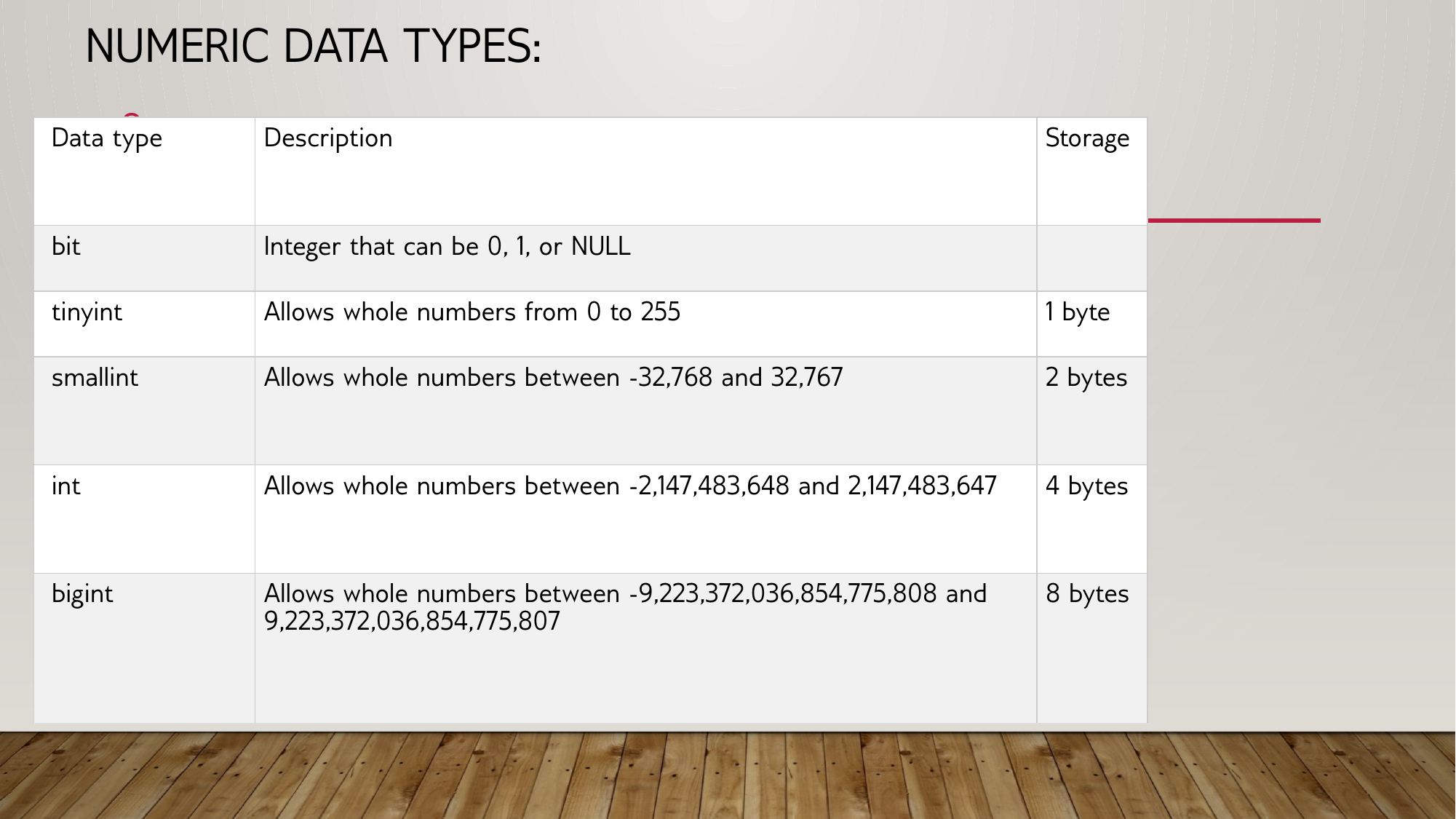

# Numeric data types:
8
| Data type | Description | Storage |
| --- | --- | --- |
| bit | Integer that can be 0, 1, or NULL |  |
| tinyint | Allows whole numbers from 0 to 255 | 1 byte |
| smallint | Allows whole numbers between -32,768 and 32,767 | 2 bytes |
| int | Allows whole numbers between -2,147,483,648 and 2,147,483,647 | 4 bytes |
| bigint | Allows whole numbers between -9,223,372,036,854,775,808 and 9,223,372,036,854,775,807 | 8 bytes |